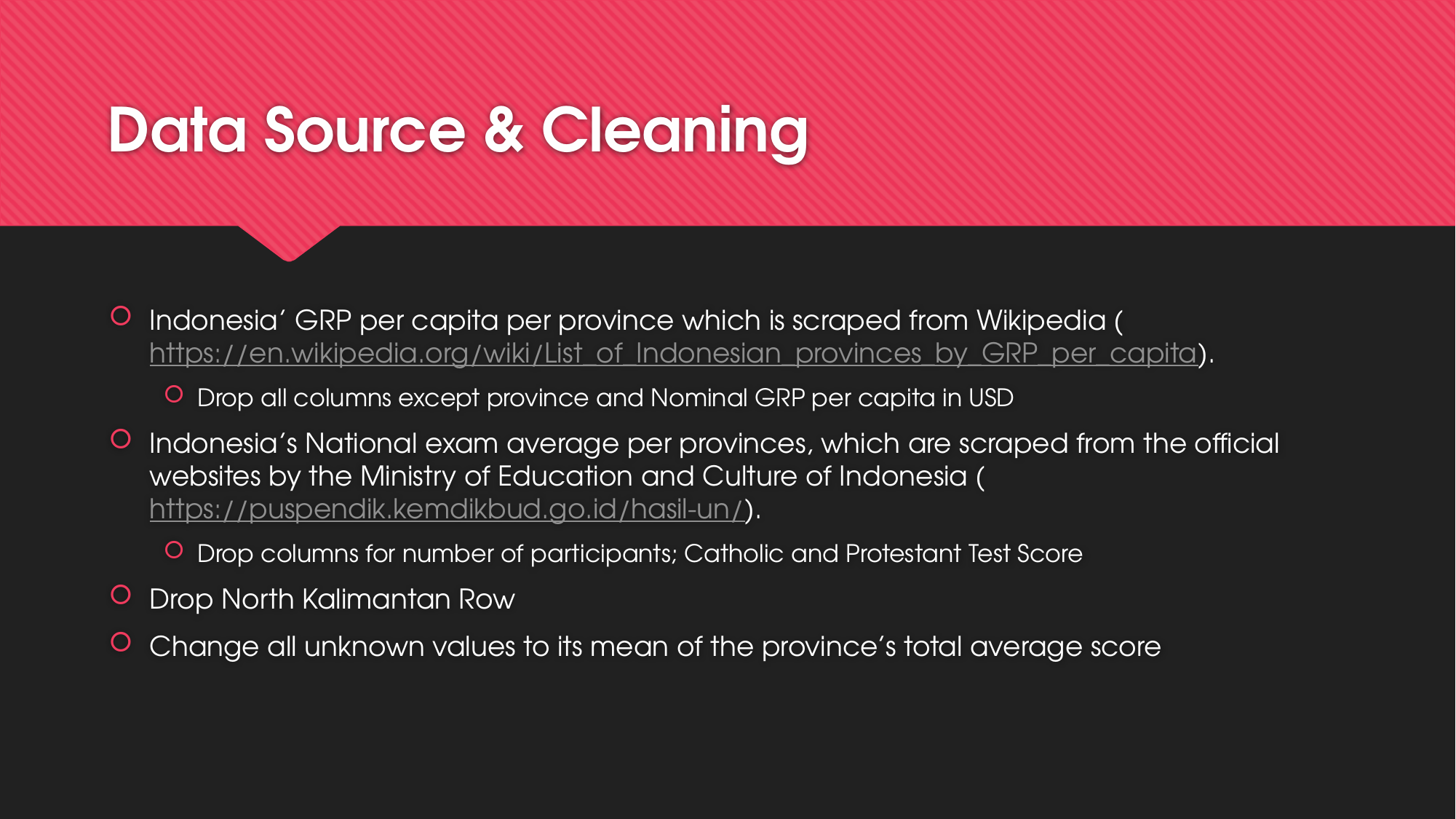

# Data Source & Cleaning
Indonesia’ GRP per capita per province which is scraped from Wikipedia (https://en.wikipedia.org/wiki/List_of_Indonesian_provinces_by_GRP_per_capita).
Drop all columns except province and Nominal GRP per capita in USD
Indonesia’s National exam average per provinces, which are scraped from the official websites by the Ministry of Education and Culture of Indonesia (https://puspendik.kemdikbud.go.id/hasil-un/).
Drop columns for number of participants; Catholic and Protestant Test Score
Drop North Kalimantan Row
Change all unknown values to its mean of the province’s total average score